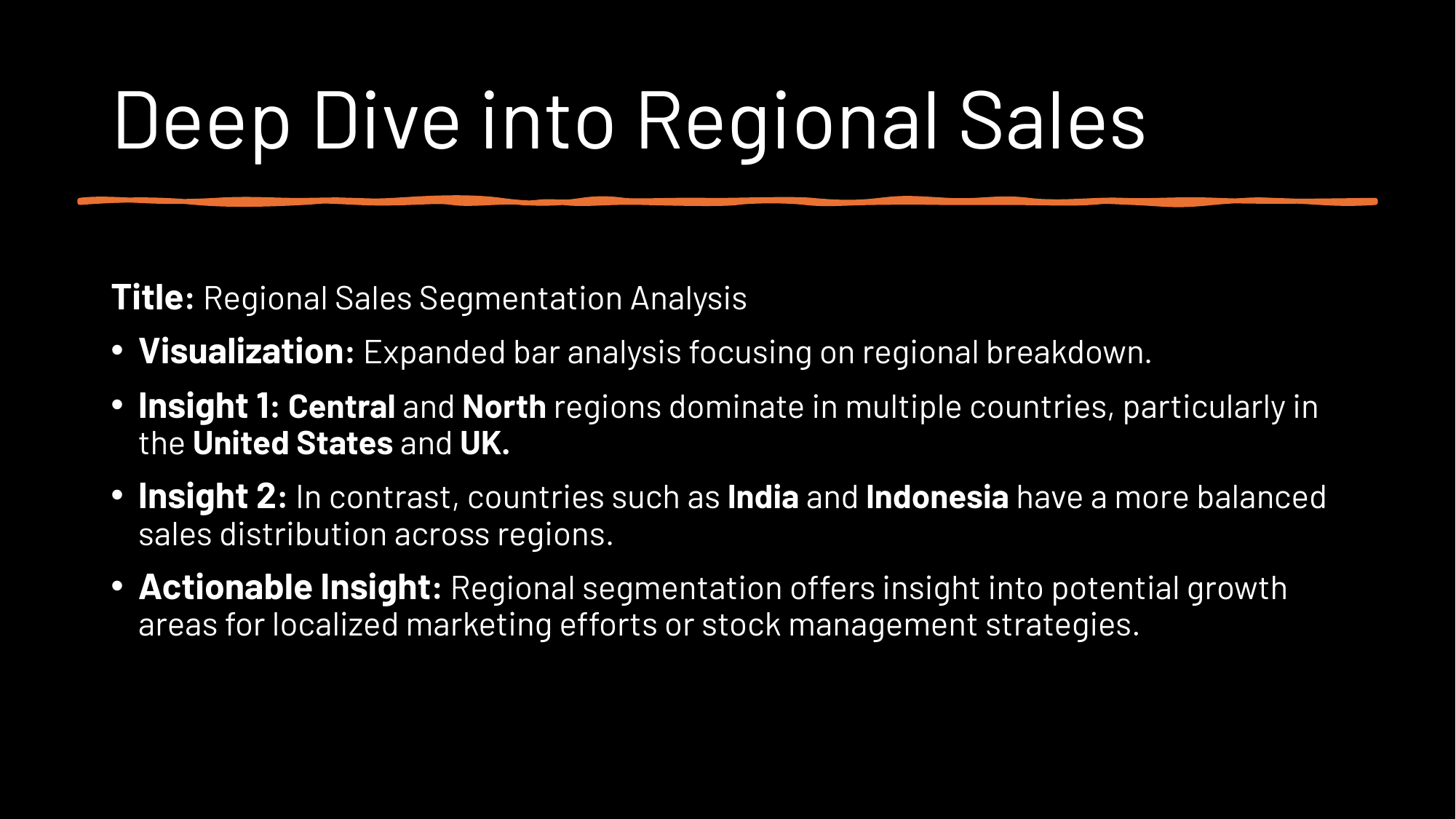

# Deep Dive into Regional Sales

Title: Regional Sales Segmentation Analysis
Visualization: Expanded bar analysis focusing on regional breakdown.
Insight 1: Central and North regions dominate in multiple countries, particularly in the United States and UK.
Insight 2: In contrast, countries such as India and Indonesia have a more balanced sales distribution across regions.
Actionable Insight: Regional segmentation offers insight into potential growth areas for localized marketing efforts or stock management strategies.